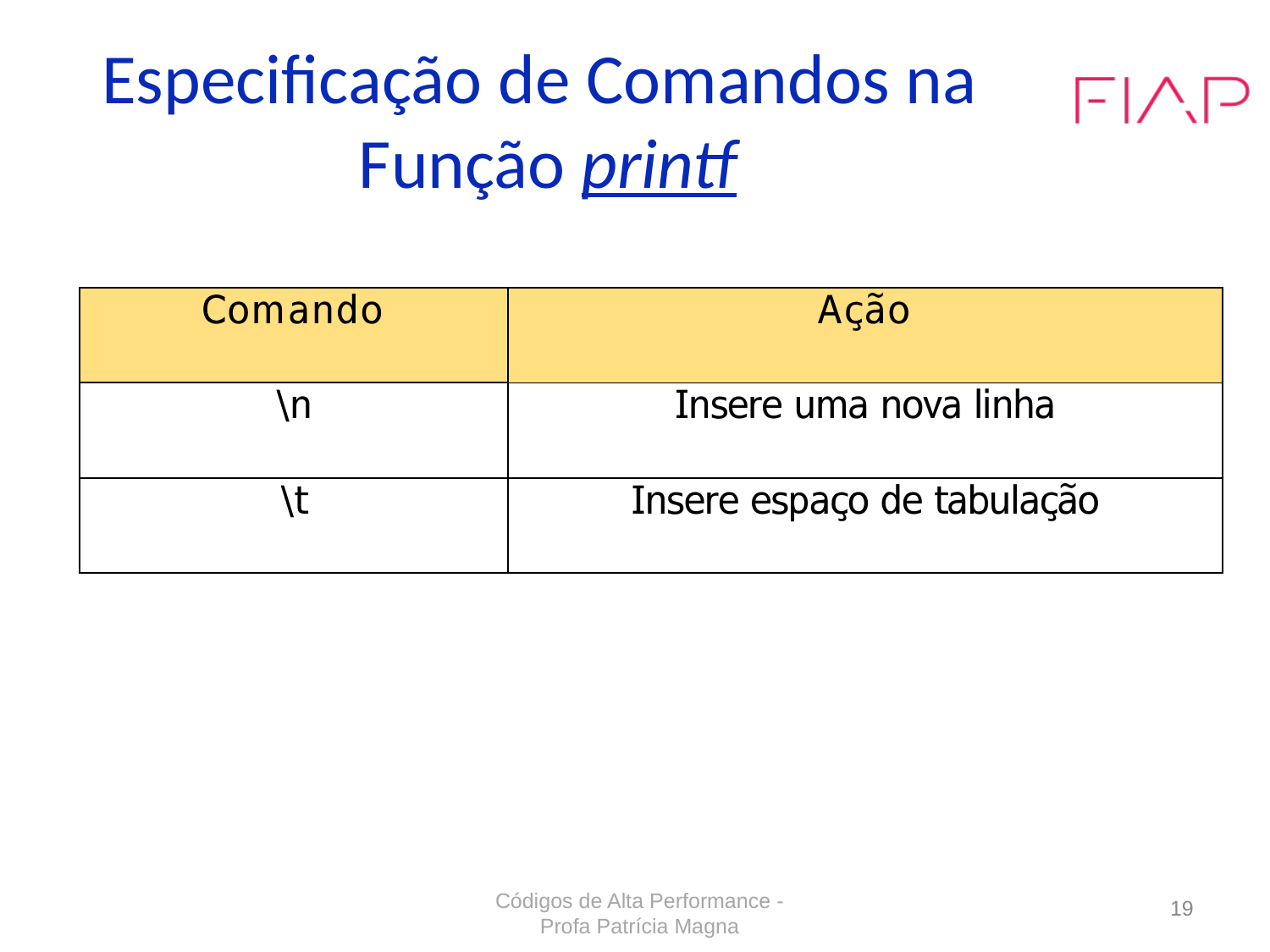

# Especificação de Comandos na  Função printf
| Comando | Ação |
| --- | --- |
| \n | Insere uma nova linha |
| \t | Insere espaço de tabulação |
Códigos de Alta Performance - Profa Patrícia Magna
19